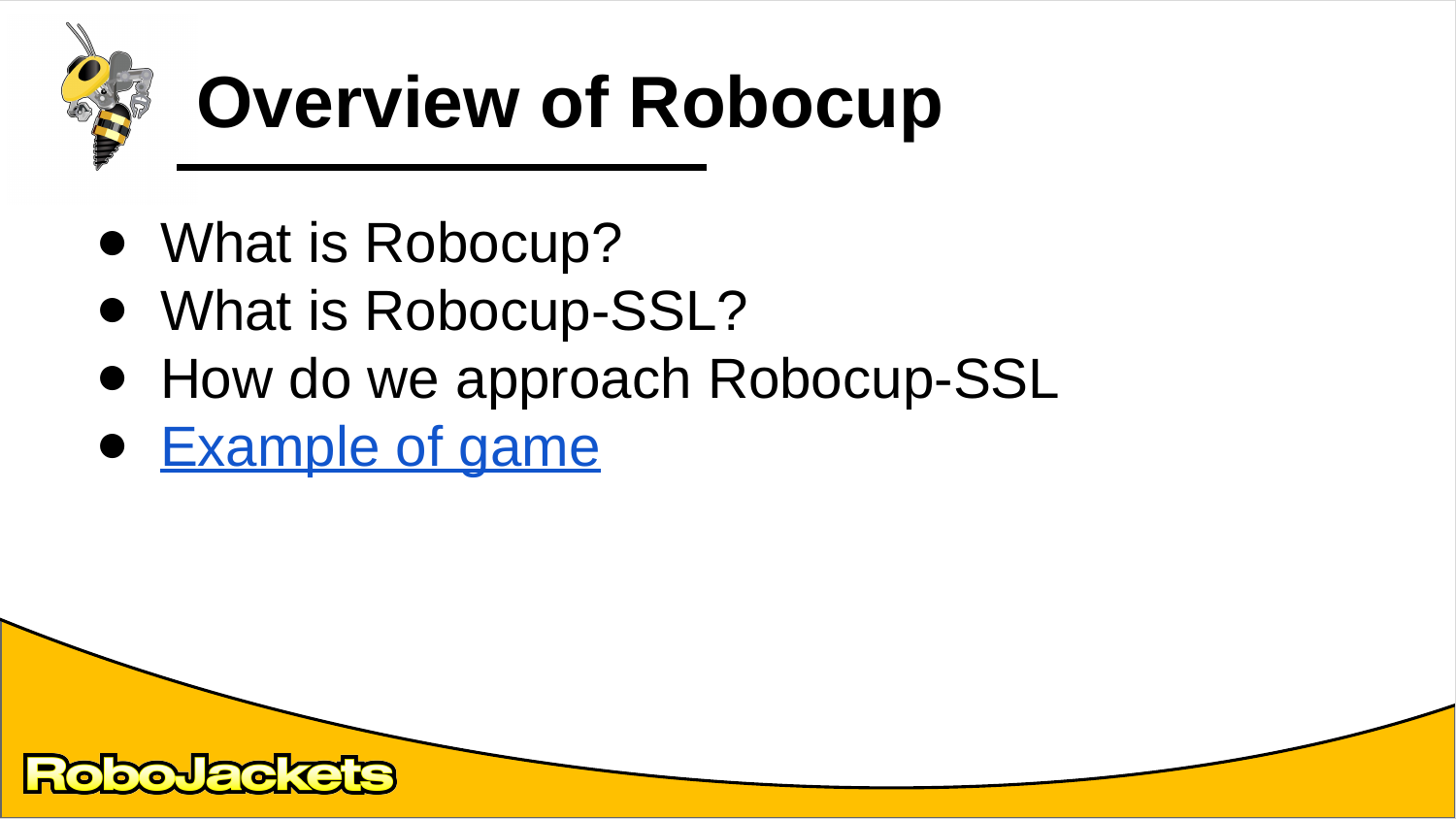

# Overview of Robocup
What is Robocup?
What is Robocup-SSL?
How do we approach Robocup-SSL
Example of game